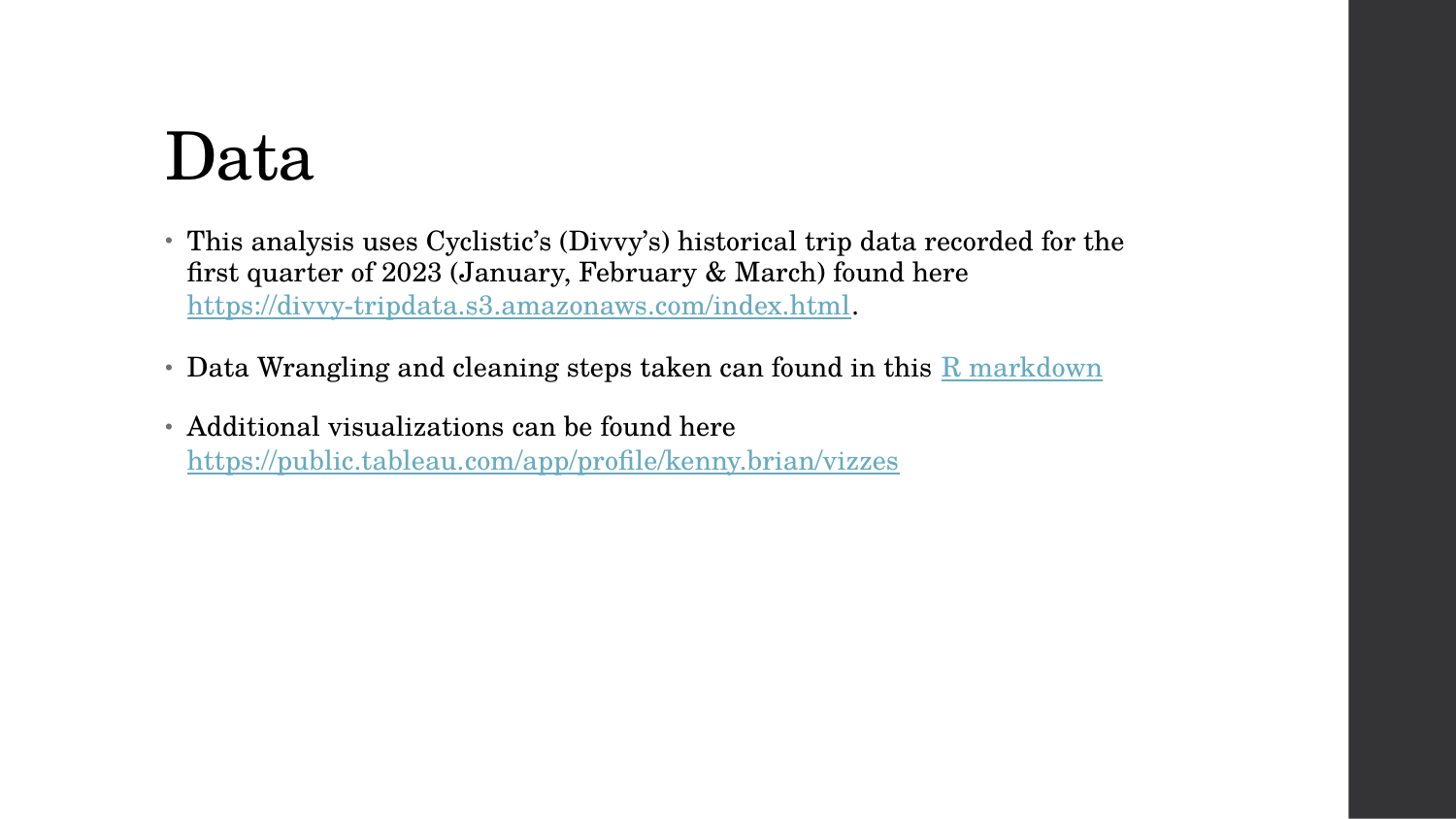

# Data
This analysis uses Cyclistic’s (Divvy’s) historical trip data recorded for the first quarter of 2023 (January, February & March) found here https://divvy-tripdata.s3.amazonaws.com/index.html.
Data Wrangling and cleaning steps taken can found in this R markdown
Additional visualizations can be found here https://public.tableau.com/app/profile/kenny.brian/vizzes